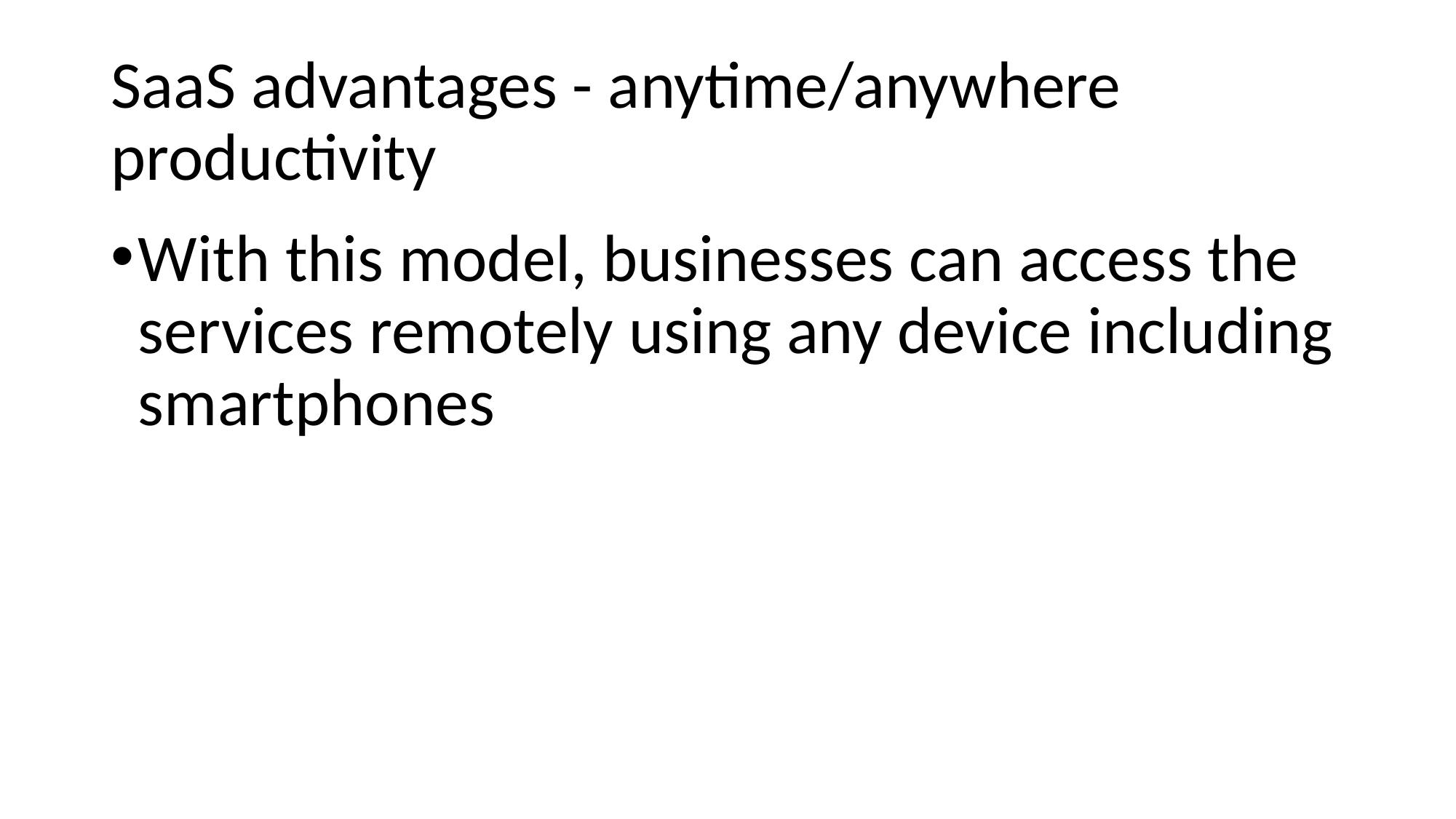

# SaaS advantages - anytime/anywhere productivity
With this model, businesses can access the services remotely using any device including smartphones